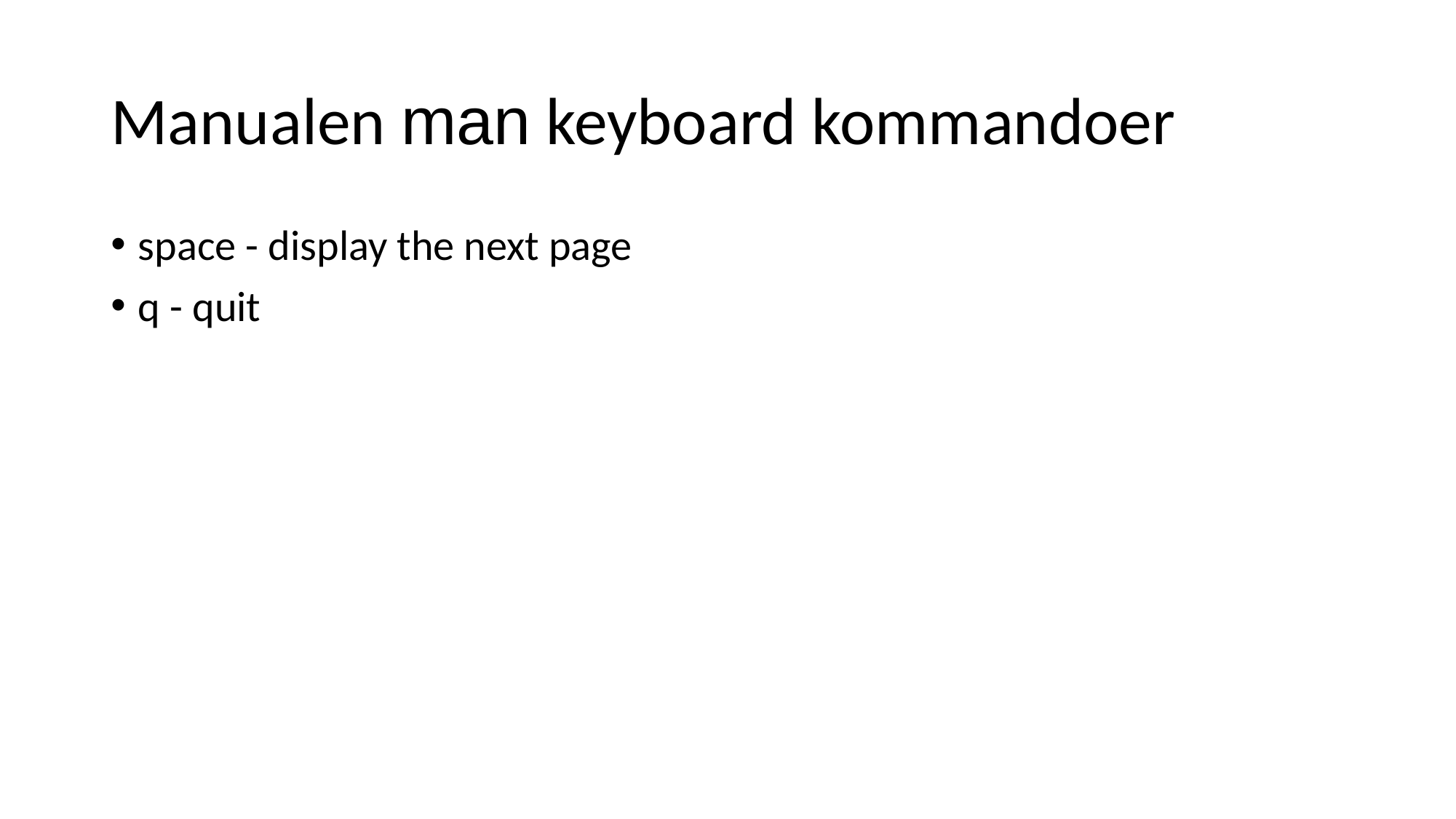

# Manualen man keyboard kommandoer
space - display the next page
q - quit